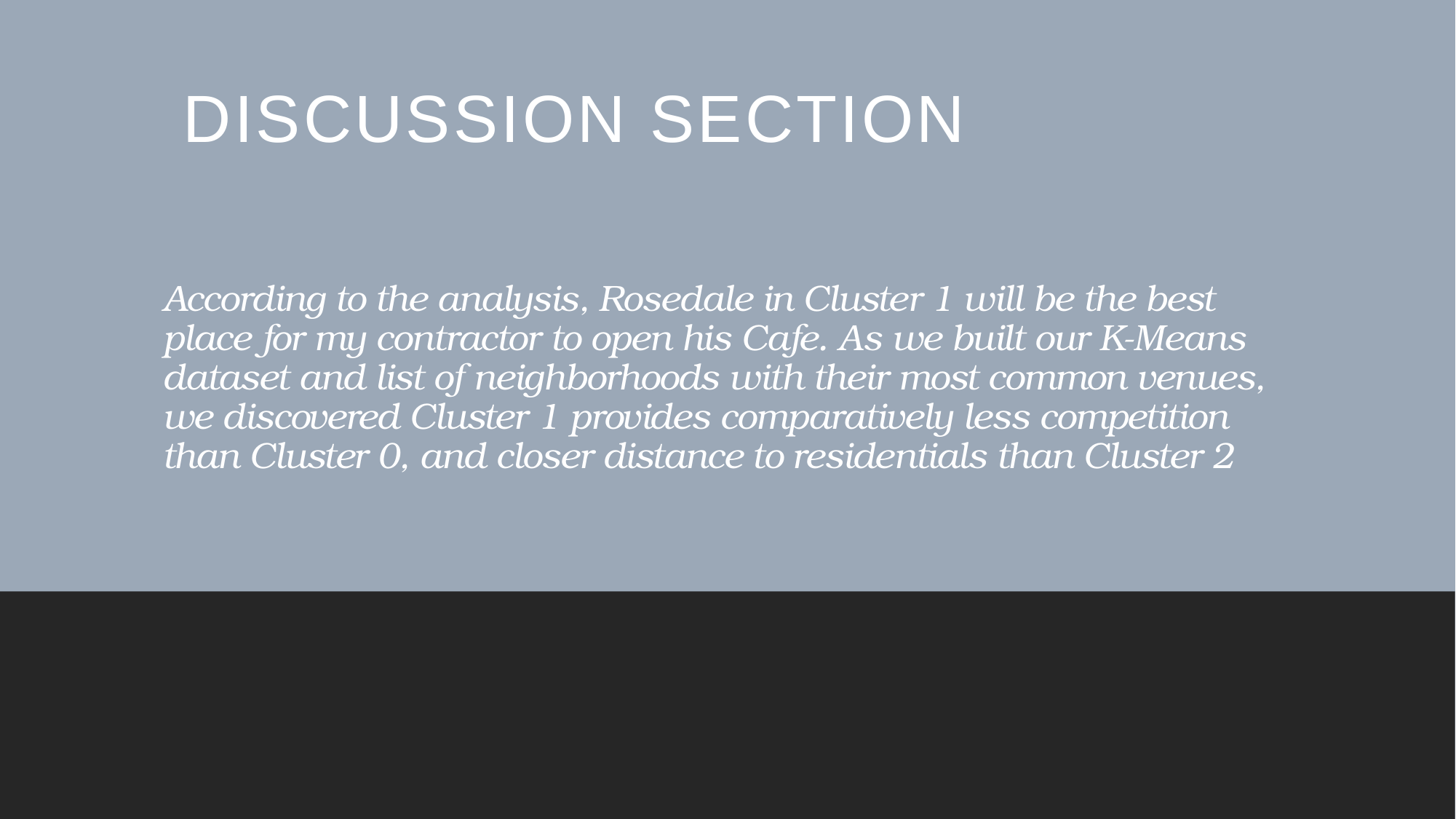

Discussion Section
# According to the analysis, Rosedale in Cluster 1 will be the best place for my contractor to open his Cafe. As we built our K-Means dataset and list of neighborhoods with their most common venues, we discovered Cluster 1 provides comparatively less competition than Cluster 0, and closer distance to residentials than Cluster 2